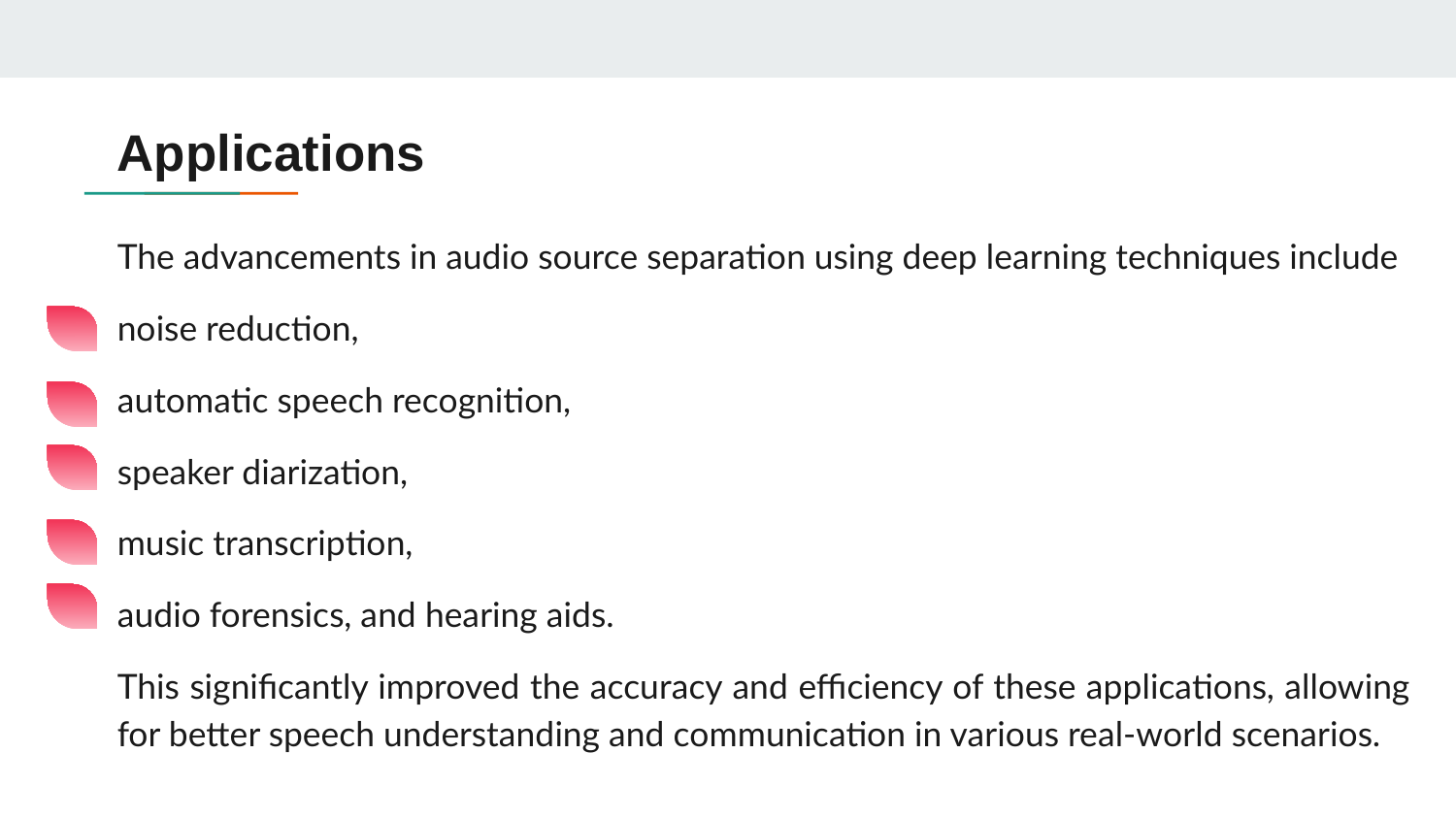

# Applications
The advancements in audio source separation using deep learning techniques include
noise reduction,
automatic speech recognition,
speaker diarization,
music transcription,
audio forensics, and hearing aids.
This significantly improved the accuracy and efficiency of these applications, allowing for better speech understanding and communication in various real-world scenarios.